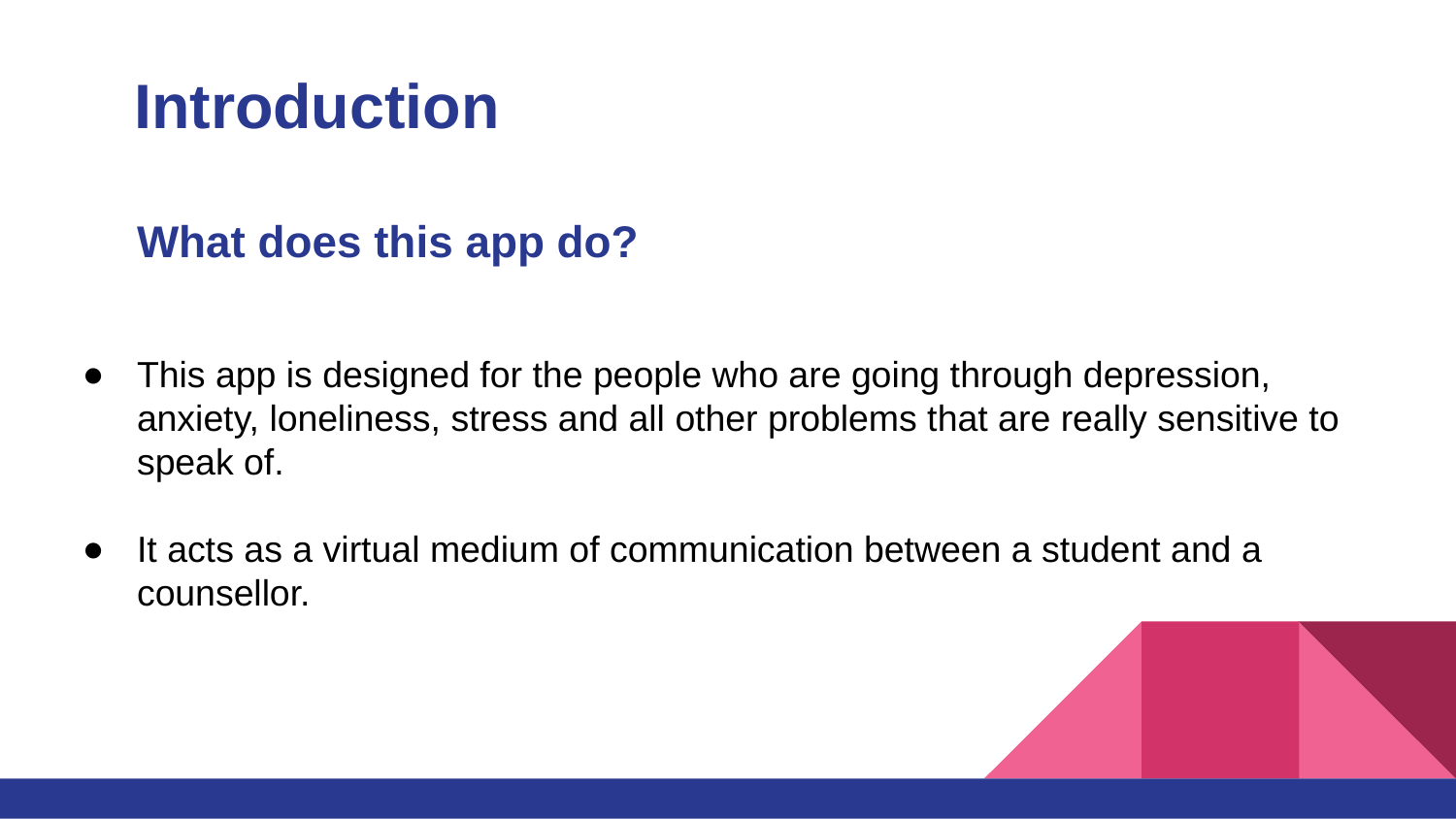

# Introduction

What does this app do?

This app is designed for the people who are going through depression, anxiety, loneliness, stress and all other problems that are really sensitive to speak of.

It acts as a virtual medium of communication between a student and a counsellor.